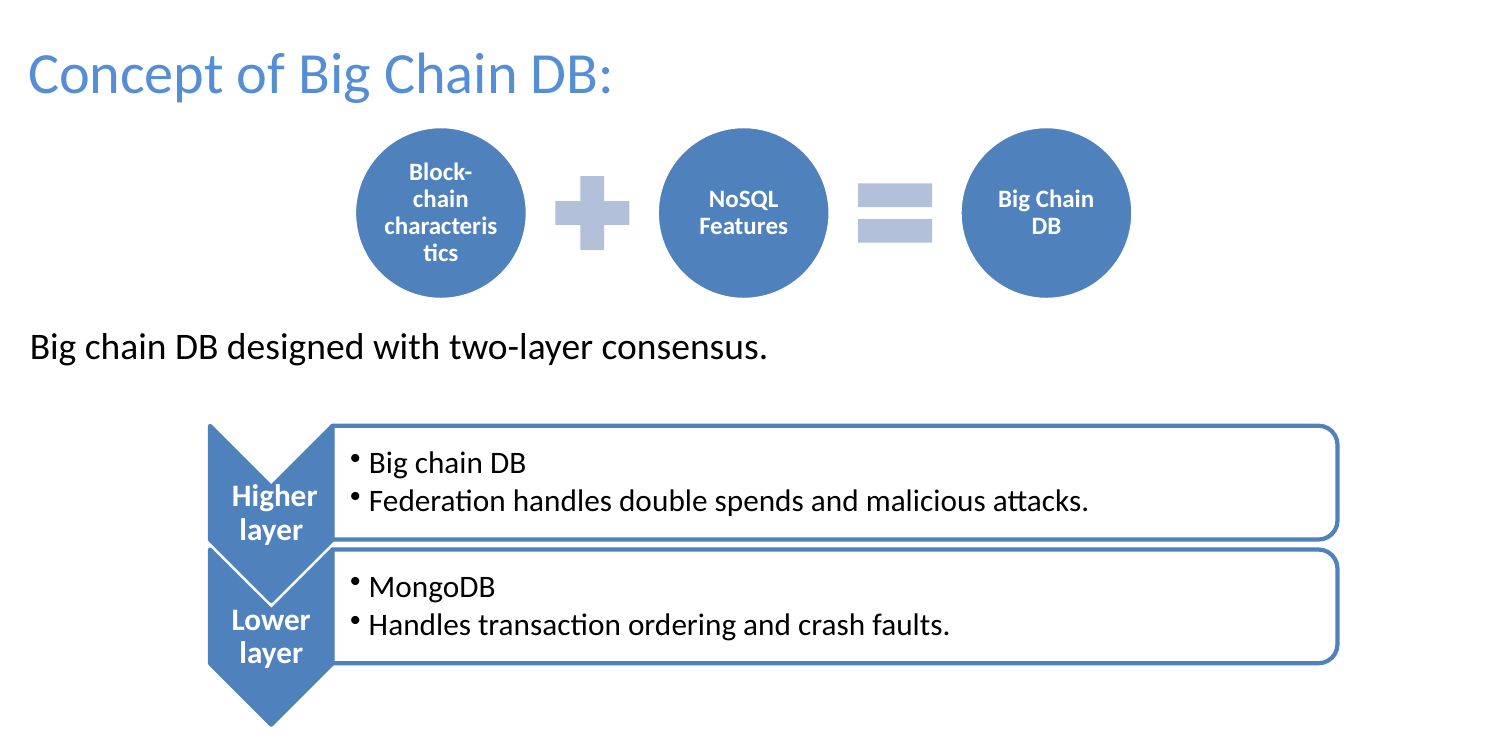

Concept of Big Chain DB:
Block-chain characteristics

NoSQL Features

Big Chain DB
Big chain DB designed with two-layer consensus.
 Higher layer
Big chain DB
Federation handles double spends and malicious attacks.
Lower layer
MongoDB
Handles transaction ordering and crash faults.